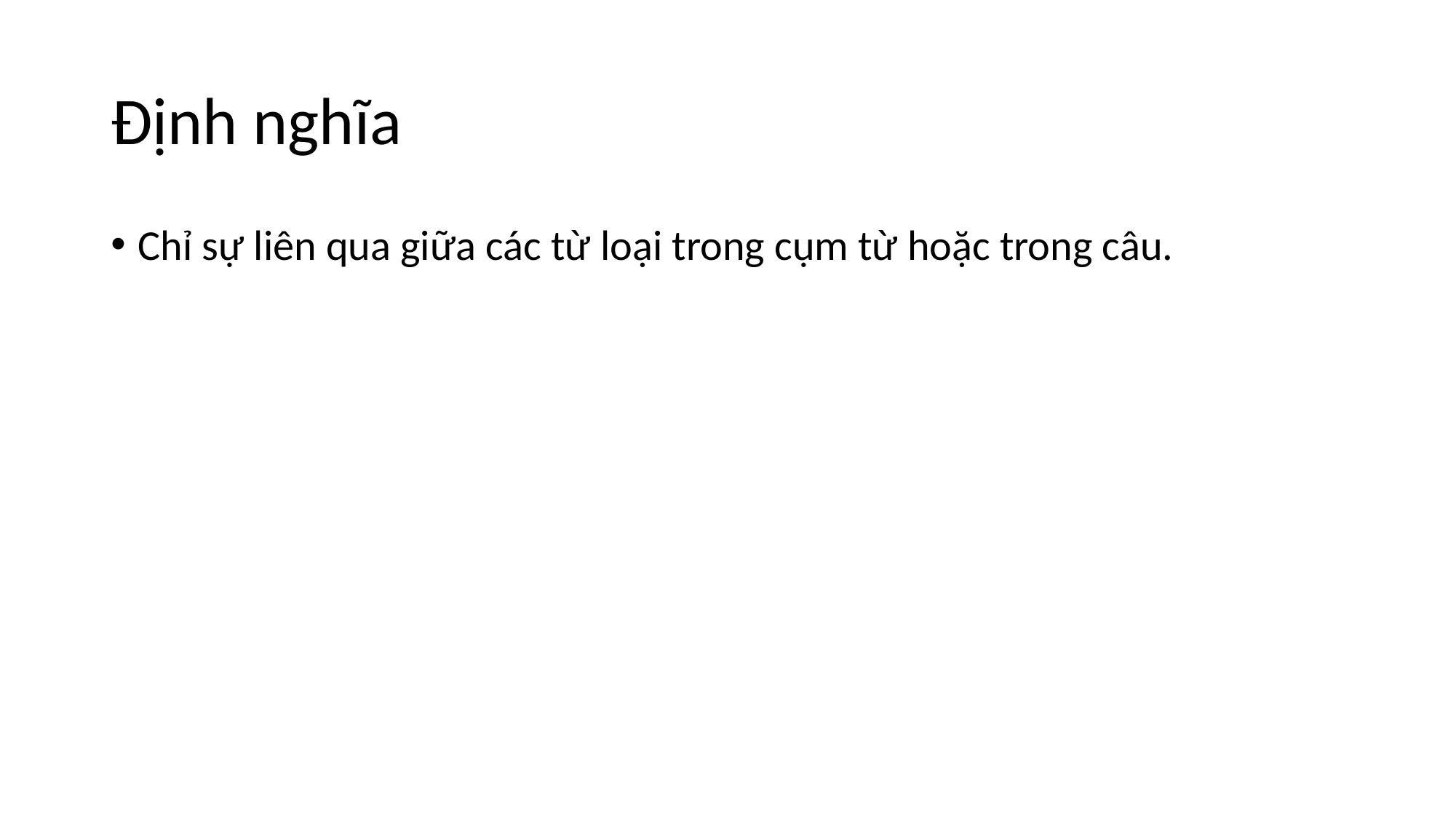

# Định nghĩa
Chỉ sự liên qua giữa các từ loại trong cụm từ hoặc trong câu.